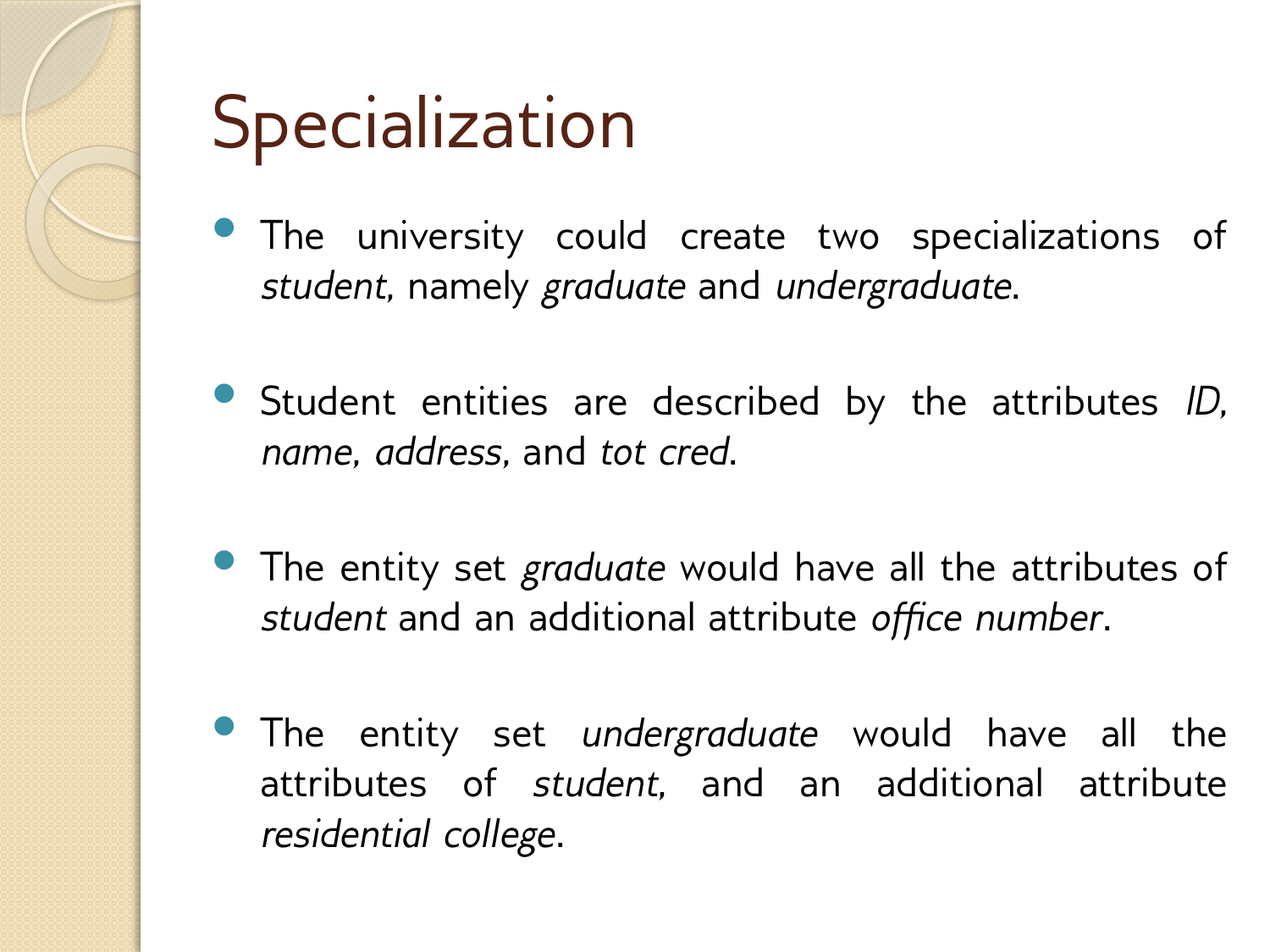

# Specialization
The university could create two specializations of student, namely graduate and undergraduate.

Student entities are described by the attributes ID, name, address, and tot cred.

The entity set graduate would have all the attributes of student and an additional attribute office number.

The entity set undergraduate would have all the attributes of student, and an additional attribute residential college.